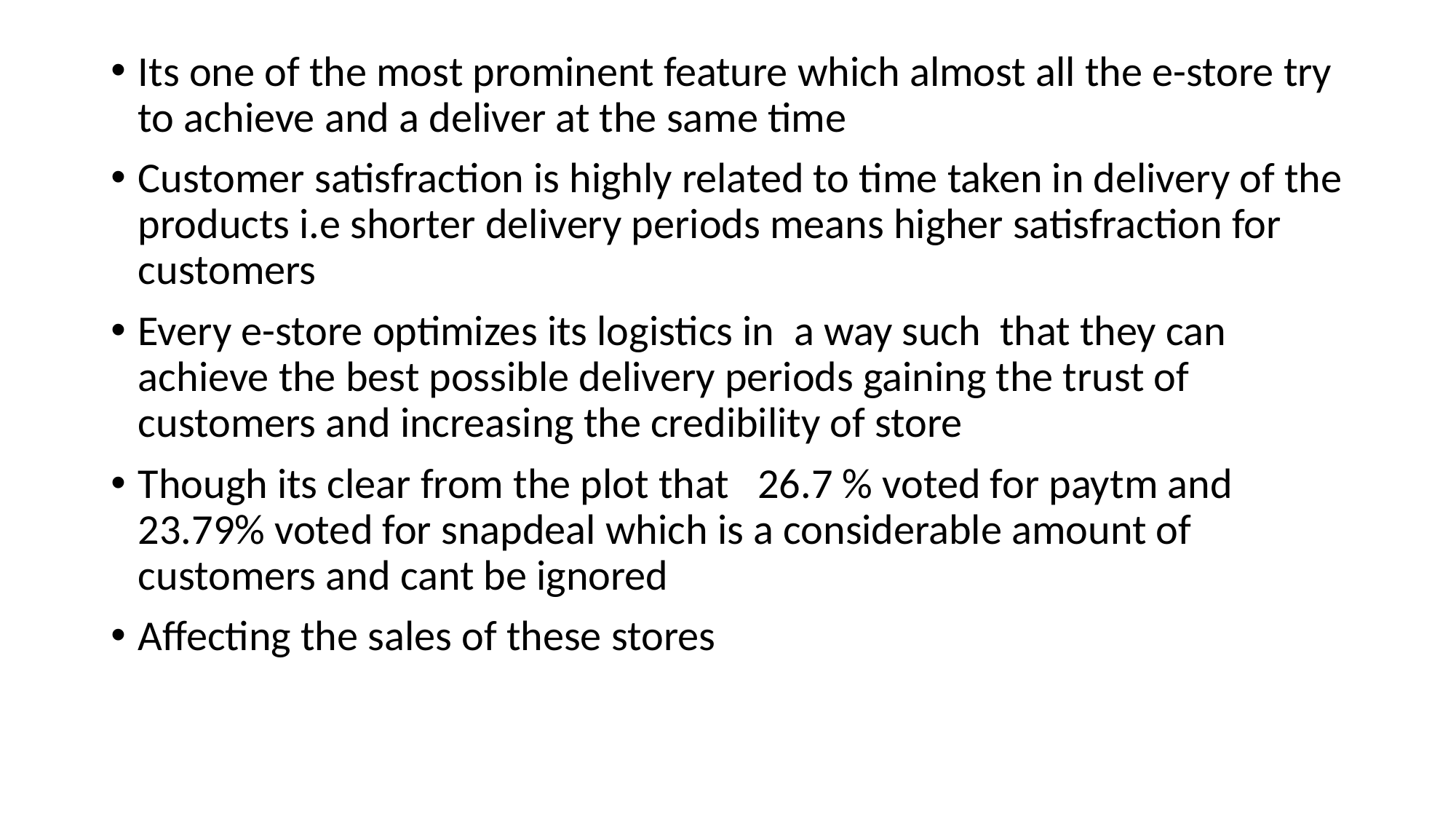

Its one of the most prominent feature which almost all the e-store try to achieve and a deliver at the same time
Customer satisfraction is highly related to time taken in delivery of the products i.e shorter delivery periods means higher satisfraction for customers
Every e-store optimizes its logistics in  a way such  that they can achieve the best possible delivery periods gaining the trust of customers and increasing the credibility of store
Though its clear from the plot that   26.7 % voted for paytm and 23.79% voted for snapdeal which is a considerable amount of customers and cant be ignored
Affecting the sales of these stores